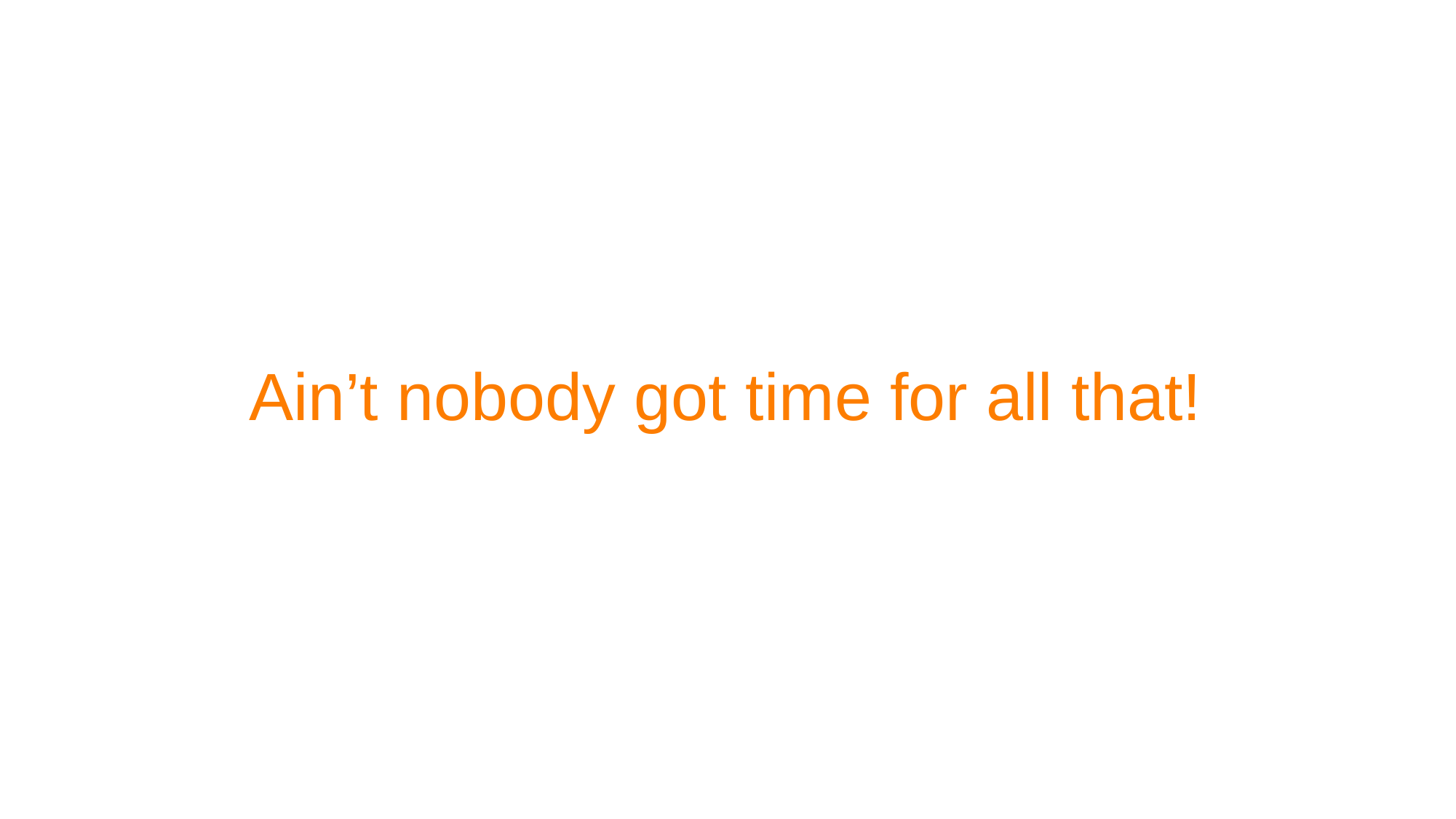

# Ain’t nobody got time for all that!